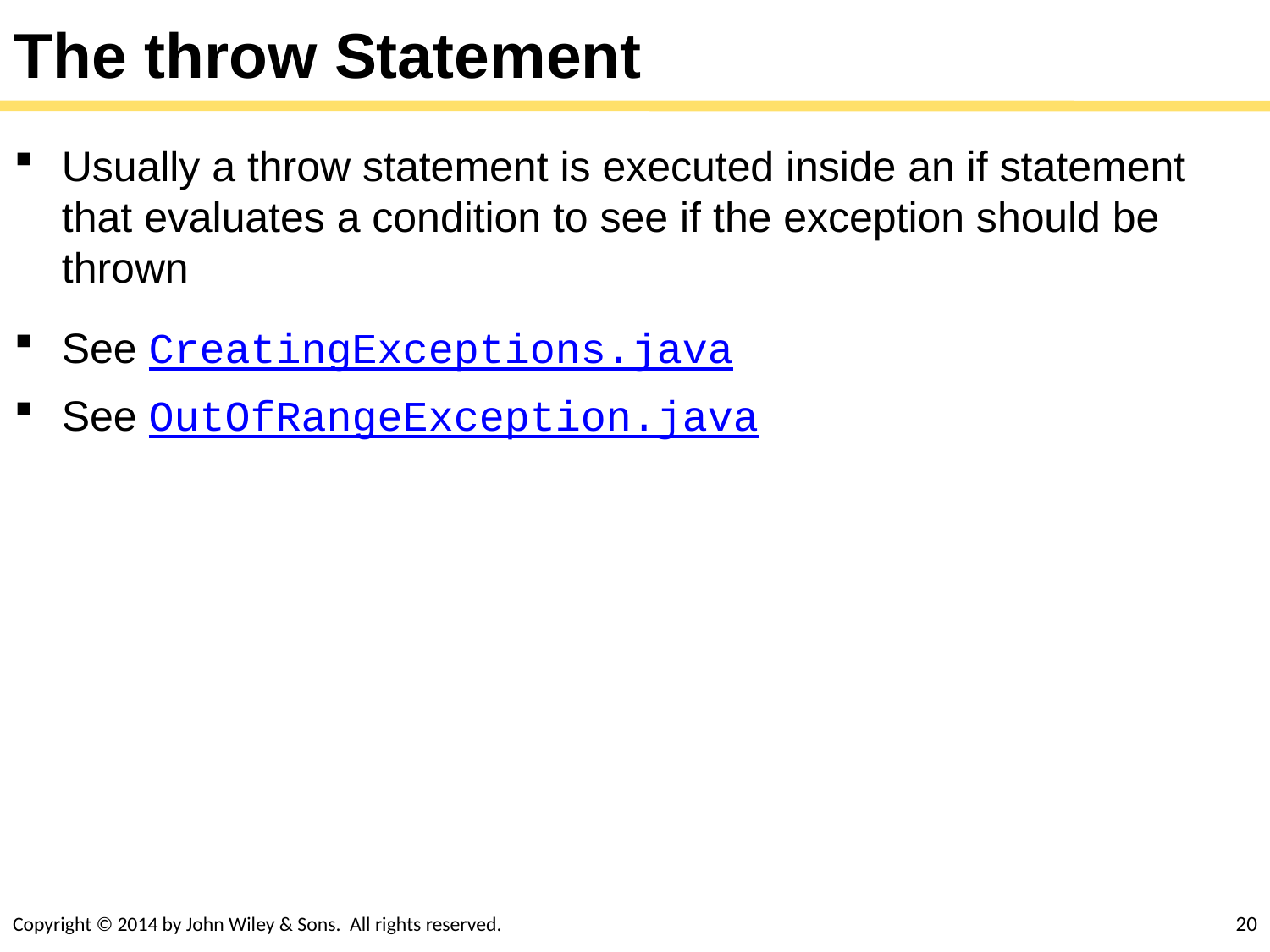

# The throw Statement
Usually a throw statement is executed inside an if statement that evaluates a condition to see if the exception should be thrown
See CreatingExceptions.java
See OutOfRangeException.java